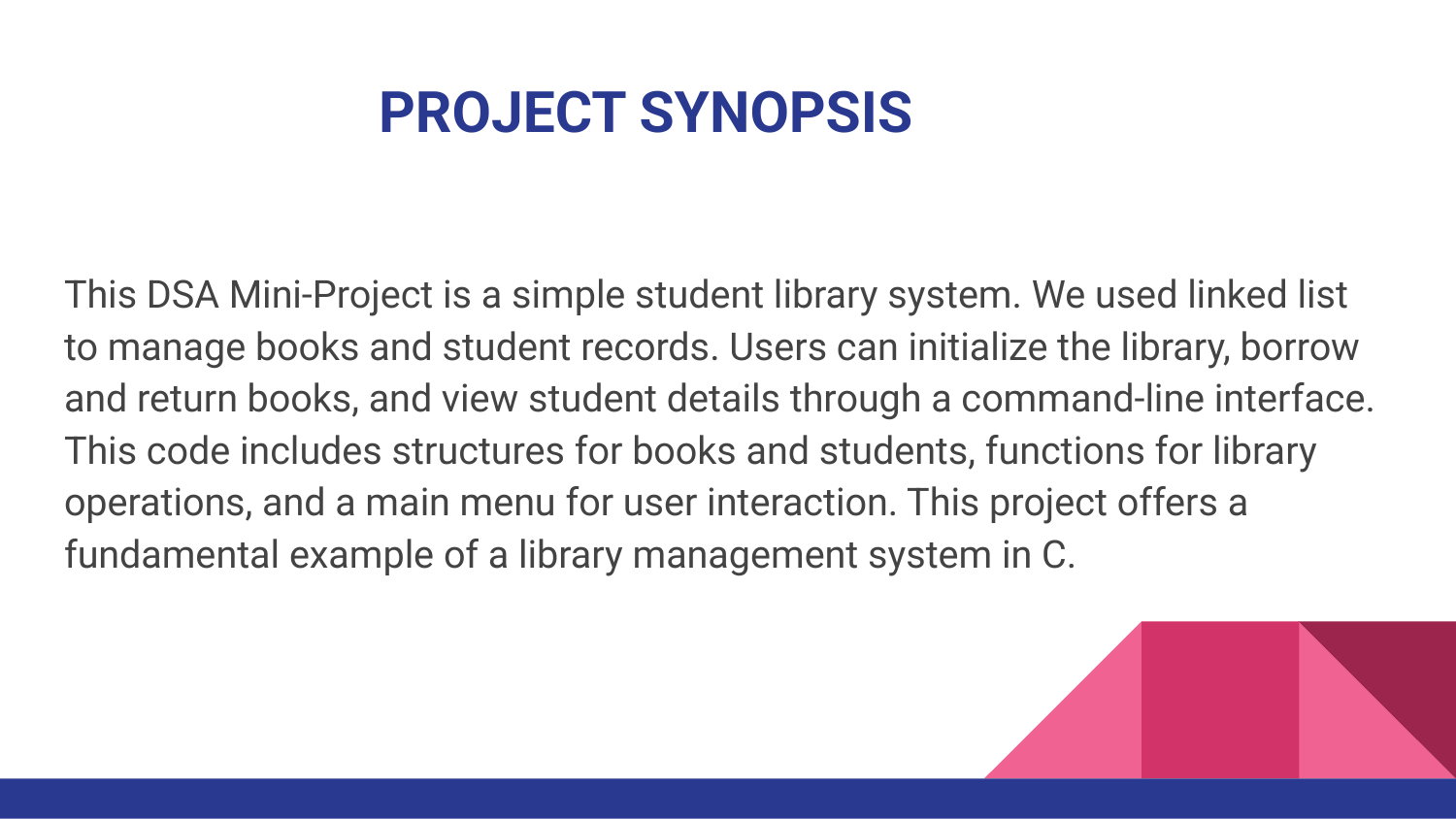

# PROJECT SYNOPSIS
This DSA Mini-Project is a simple student library system. We used linked list to manage books and student records. Users can initialize the library, borrow and return books, and view student details through a command-line interface. This code includes structures for books and students, functions for library operations, and a main menu for user interaction. This project offers a fundamental example of a library management system in C.